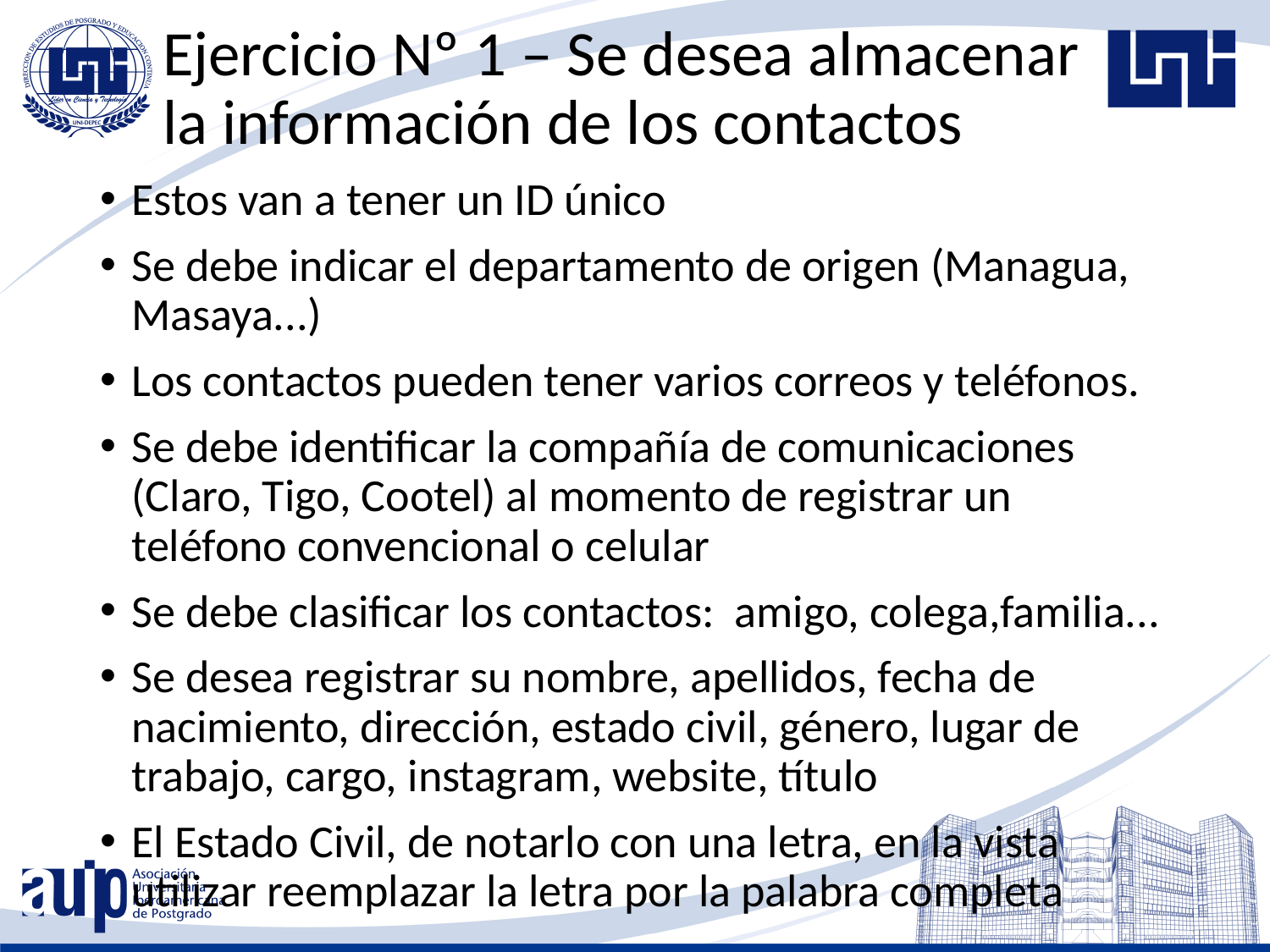

# Ejercicio Nº 1 – Se desea almacenar la información de los contactos
Estos van a tener un ID único
Se debe indicar el departamento de origen (Managua, Masaya...)
Los contactos pueden tener varios correos y teléfonos.
Se debe identificar la compañía de comunicaciones (Claro, Tigo, Cootel) al momento de registrar un teléfono convencional o celular
Se debe clasificar los contactos:  amigo, colega,familia...
Se desea registrar su nombre, apellidos, fecha de nacimiento, dirección, estado civil, género, lugar de trabajo, cargo, instagram, website, título
El Estado Civil, de notarlo con una letra, en la vista utilizar reemplazar la letra por la palabra completa